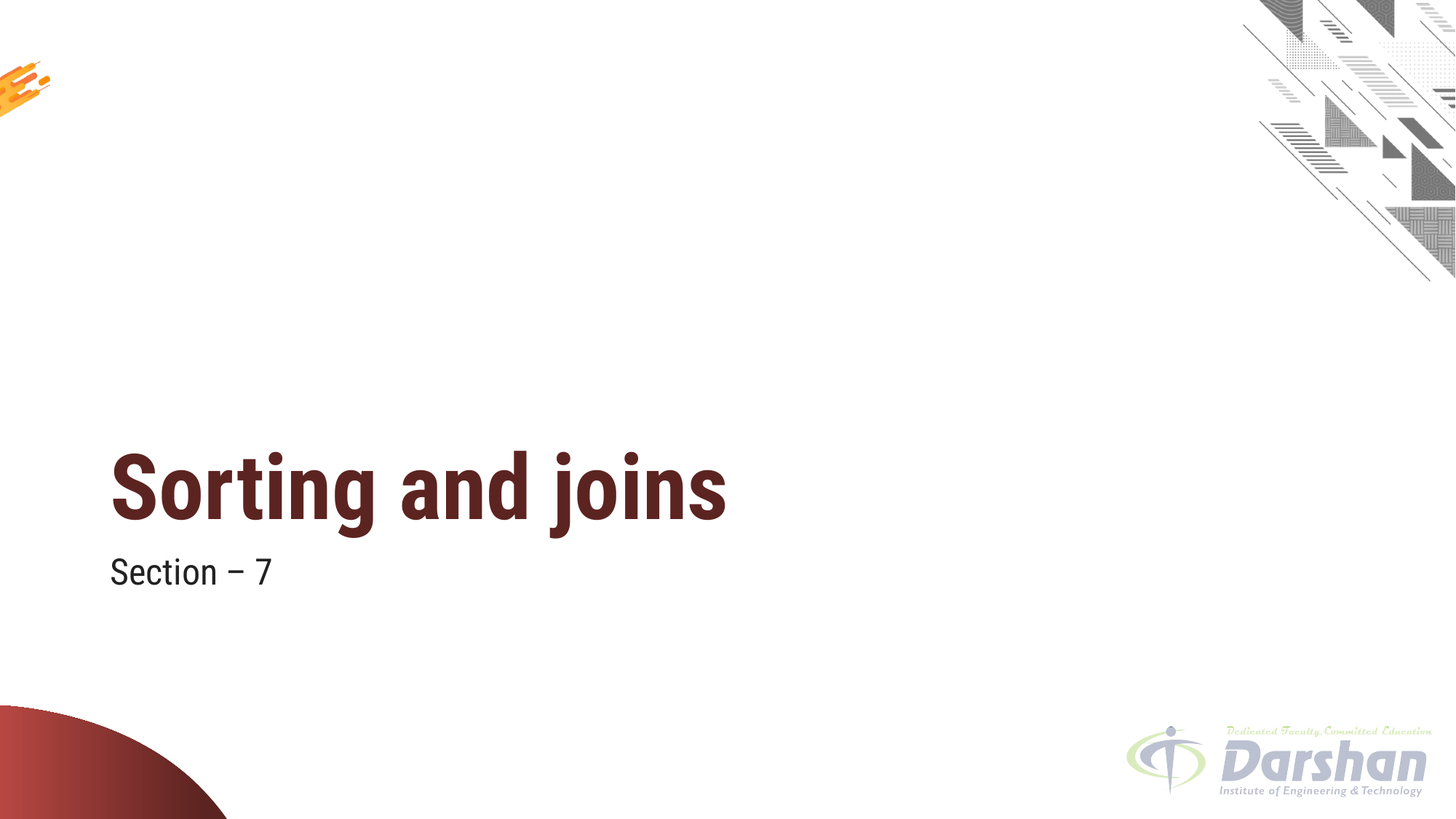

# Sorting and joins
Section – 7